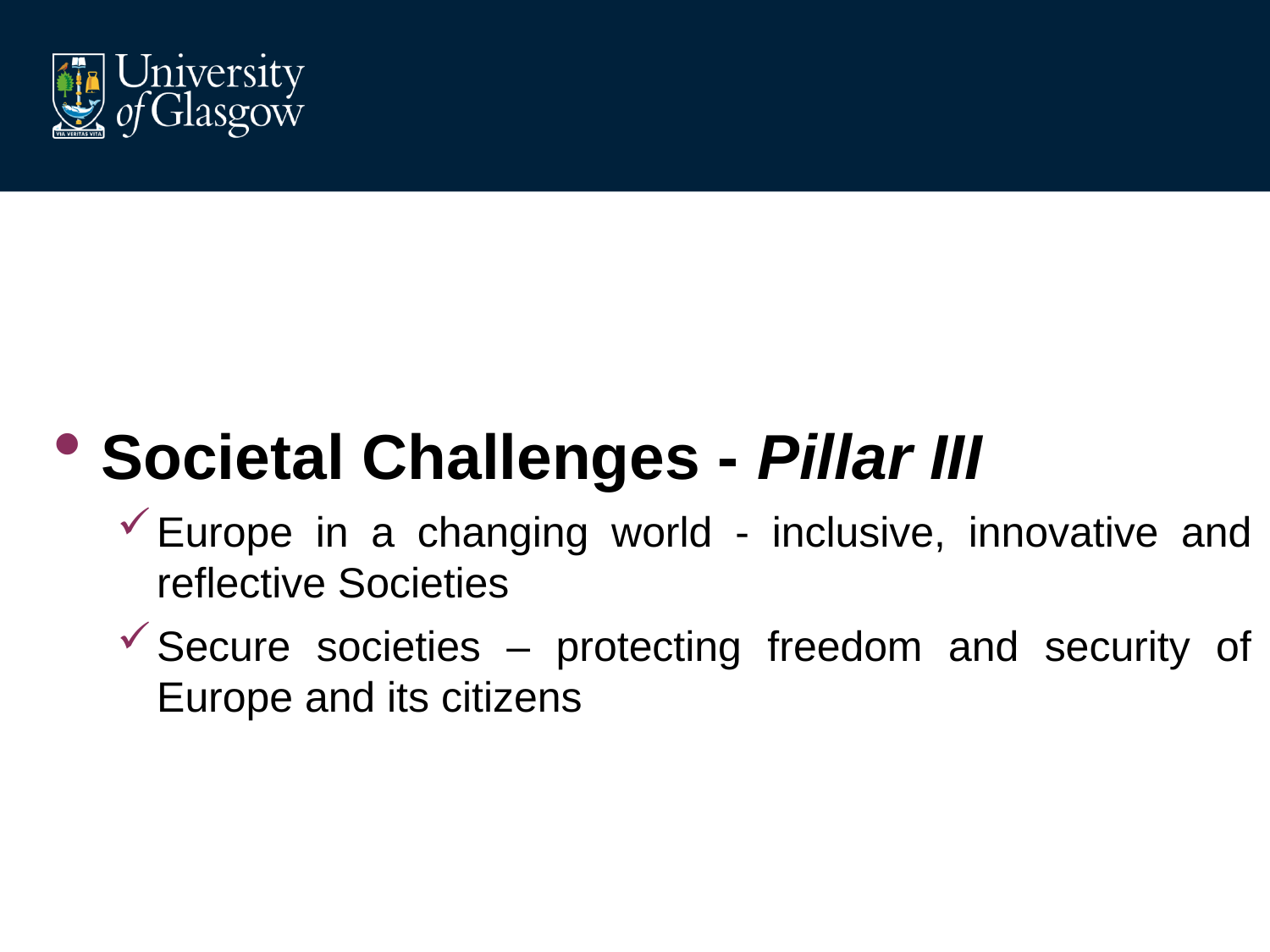

#

Societal Challenges - Pillar III
Europe in a changing world - inclusive, innovative and reflective Societies
Secure societies – protecting freedom and security of Europe and its citizens